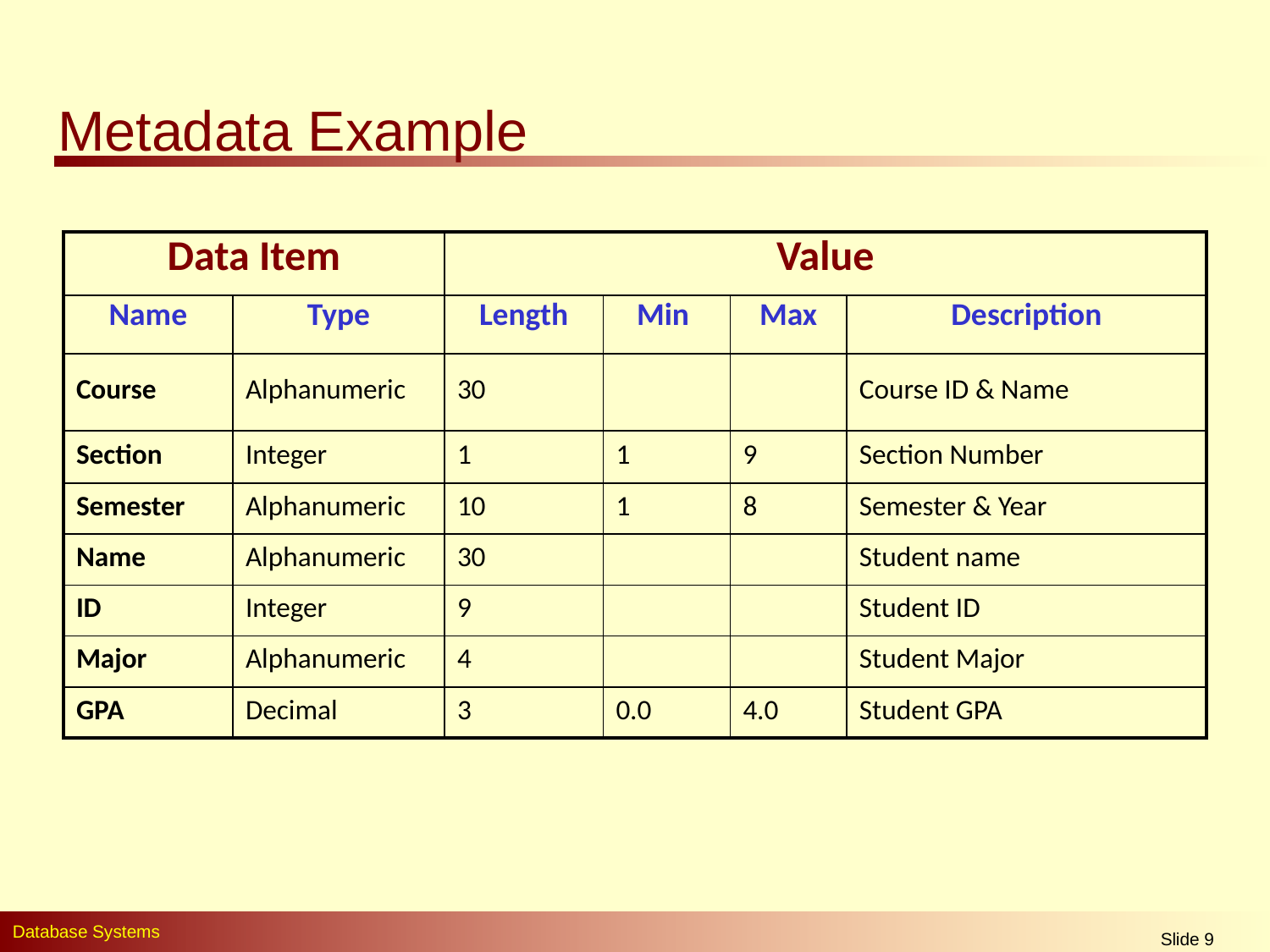

# Metadata Example
| Data Item |  | Value |  |  |  |
| --- | --- | --- | --- | --- | --- |
| Name | Type | Length | Min | Max | Description |
| Course | Alphanumeric | 30 |  |  | Course ID & Name |
| Section | Integer | 1 | 1 | 9 | Section Number |
| Semester | Alphanumeric | 10 | 1 | 8 | Semester & Year |
| Name | Alphanumeric | 30 |  |  | Student name |
| ID | Integer | 9 |  |  | Student ID |
| Major | Alphanumeric | 4 |  |  | Student Major |
| GPA | Decimal | 3 | 0.0 | 4.0 | Student GPA |